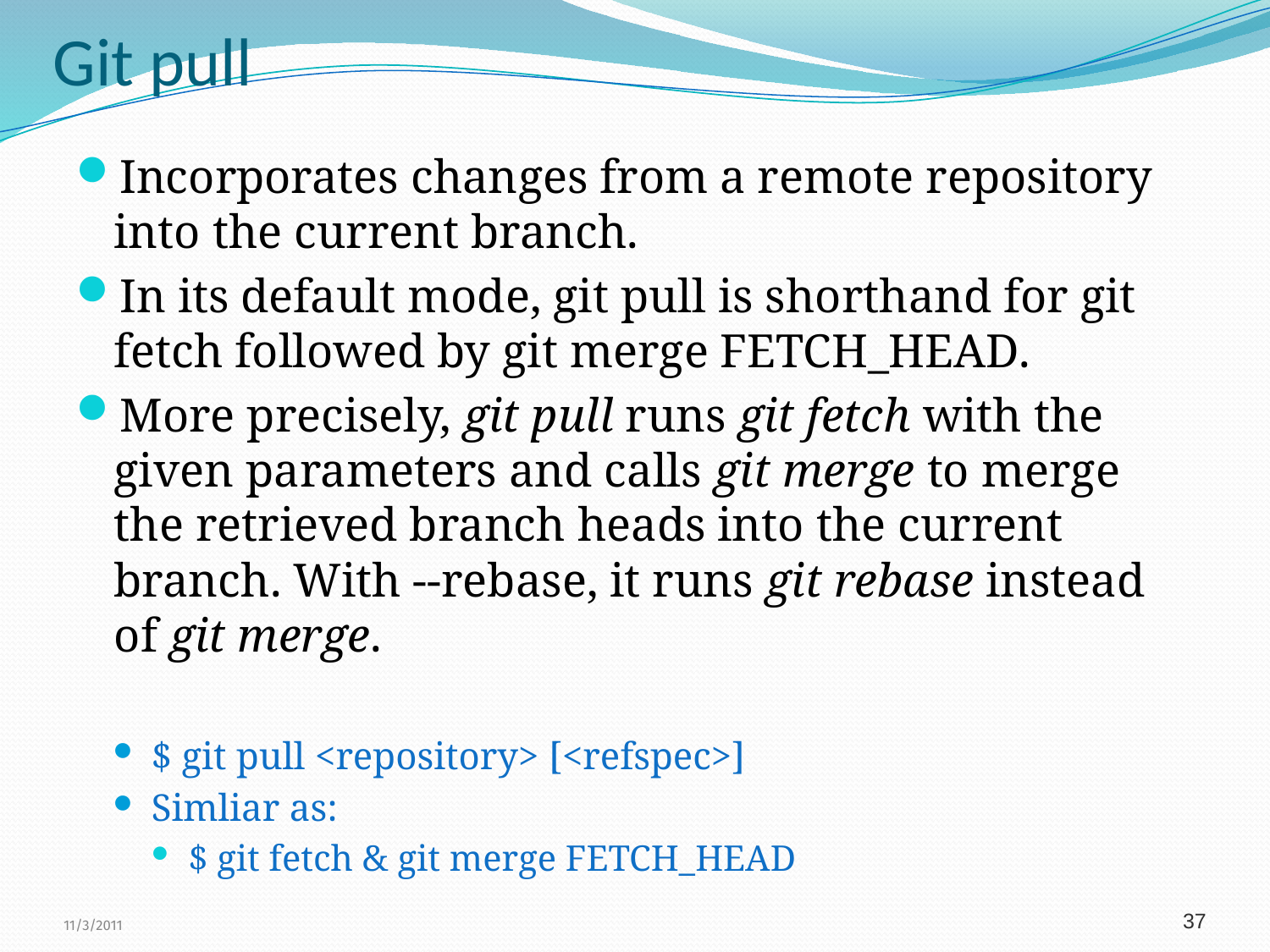

# Git pull
Incorporates changes from a remote repository into the current branch.
In its default mode, git pull is shorthand for git fetch followed by git merge FETCH_HEAD.
More precisely, git pull runs git fetch with the given parameters and calls git merge to merge the retrieved branch heads into the current branch. With --rebase, it runs git rebase instead of git merge.

$ git pull <repository> [<refspec>]
Simliar as:
$ git fetch & git merge FETCH_HEAD
11/3/2011
37